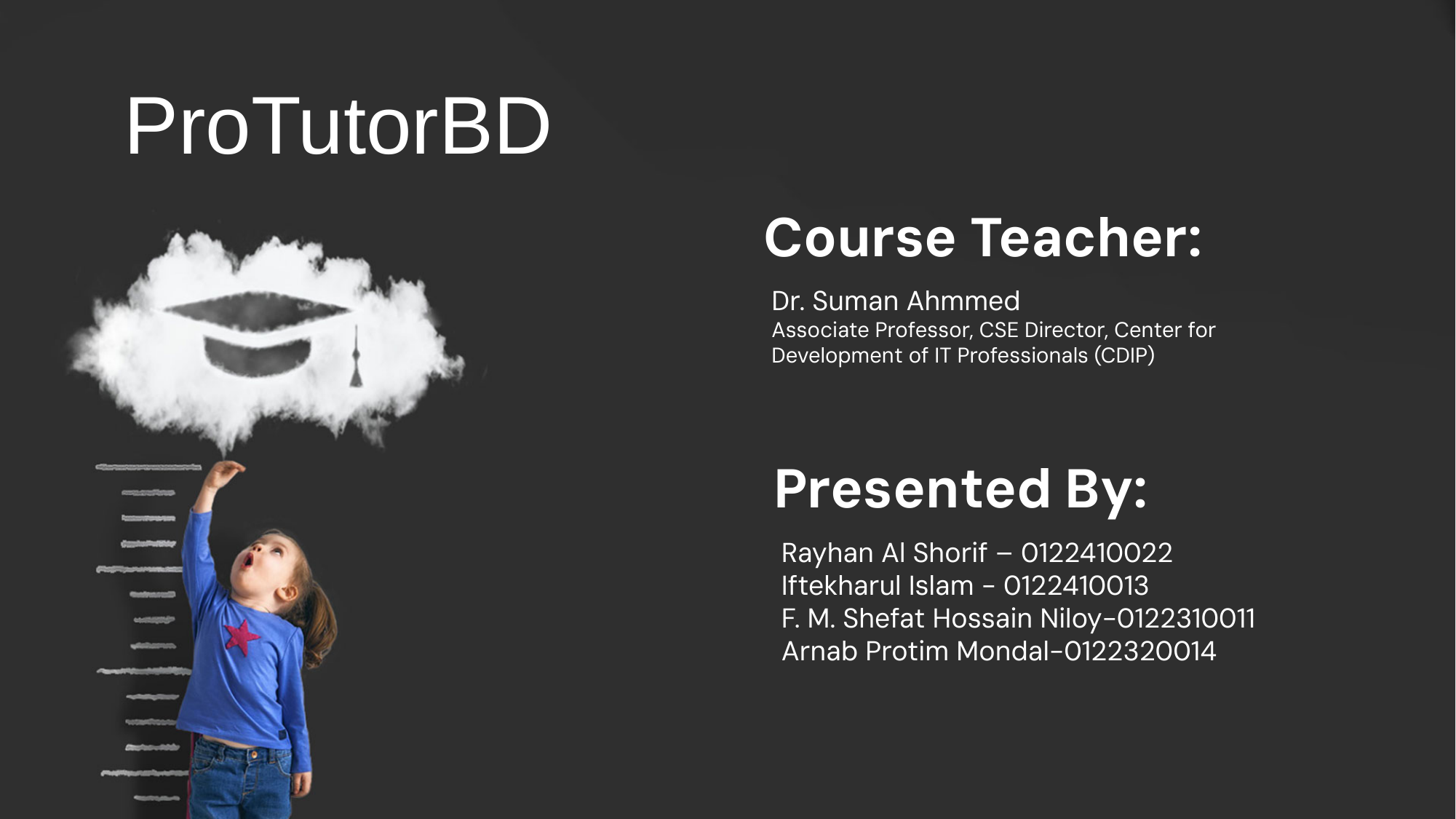

ProTutorBD
Course Teacher:
Dr. Suman Ahmmed
Associate Professor, CSE Director, Center for Development of IT Professionals (CDIP)

Presented By:
Rayhan Al Shorif – 0122410022
Iftekharul Islam - 0122410013
F. M. Shefat Hossain Niloy-0122310011
Arnab Protim Mondal-0122320014